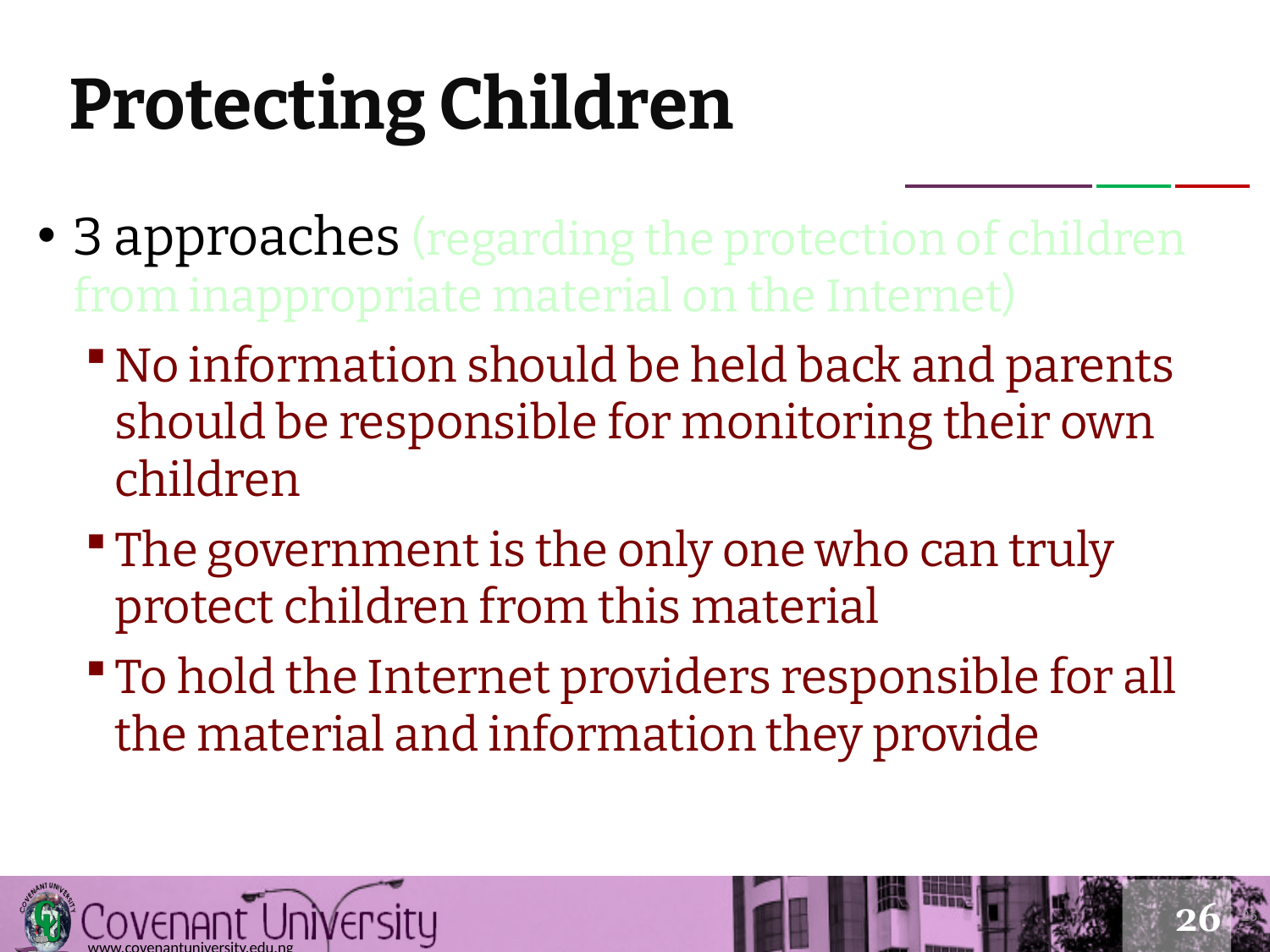

# Protecting Children
3 approaches (regarding the protection of children from inappropriate material on the Internet)
No information should be held back and parents should be responsible for monitoring their own children
The government is the only one who can truly protect children from this material
To hold the Internet providers responsible for all the material and information they provide
26